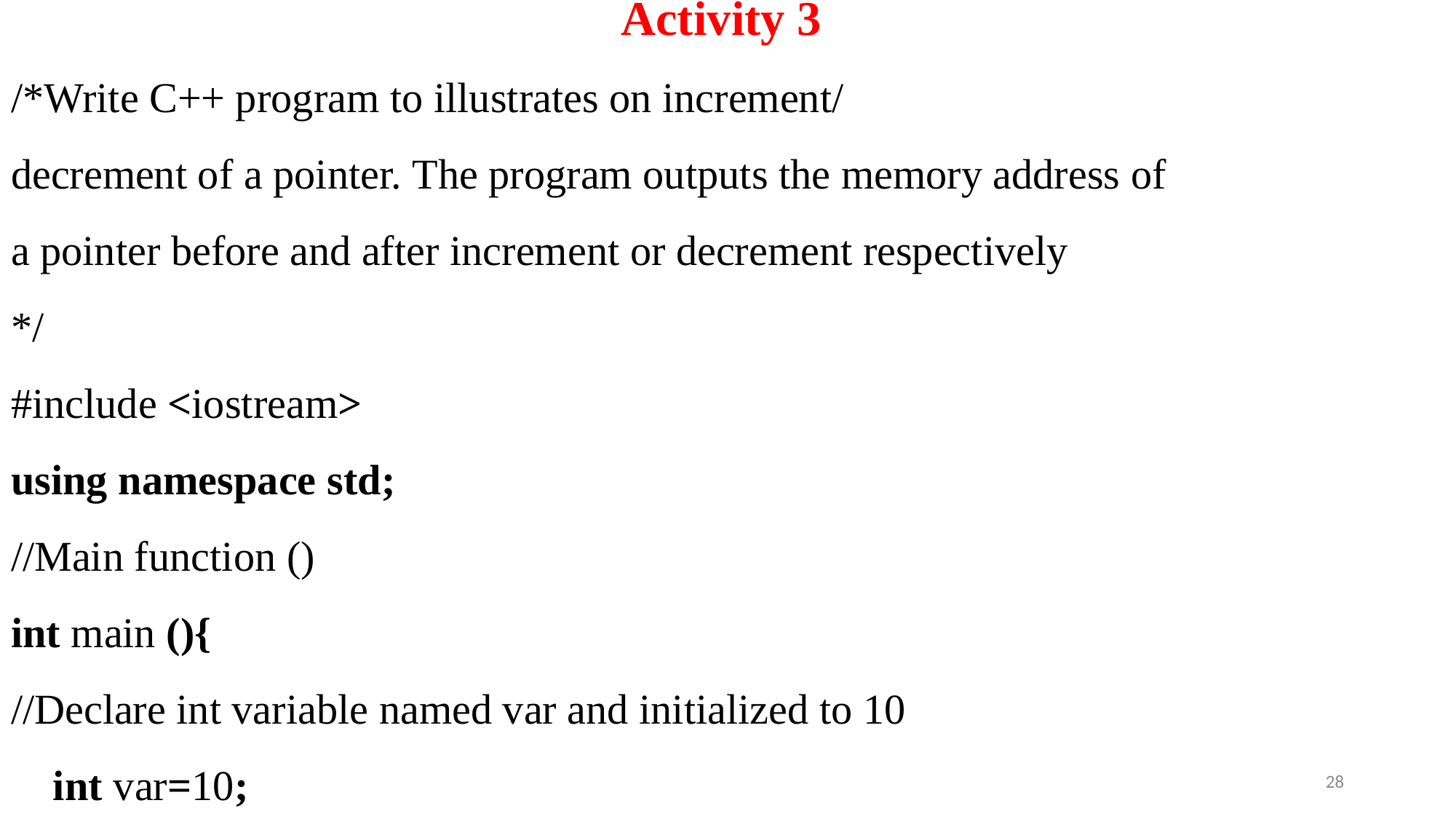

# Activity 3
/*Write C++ program to illustrates on increment/decrement of a pointer. The program outputs the memory address of a pointer before and after increment or decrement respectively
*/ 
#include <iostream>
using namespace std;
//Main function ()
int main (){
//Declare int variable named var and initialized to 10
    int var=10;
28